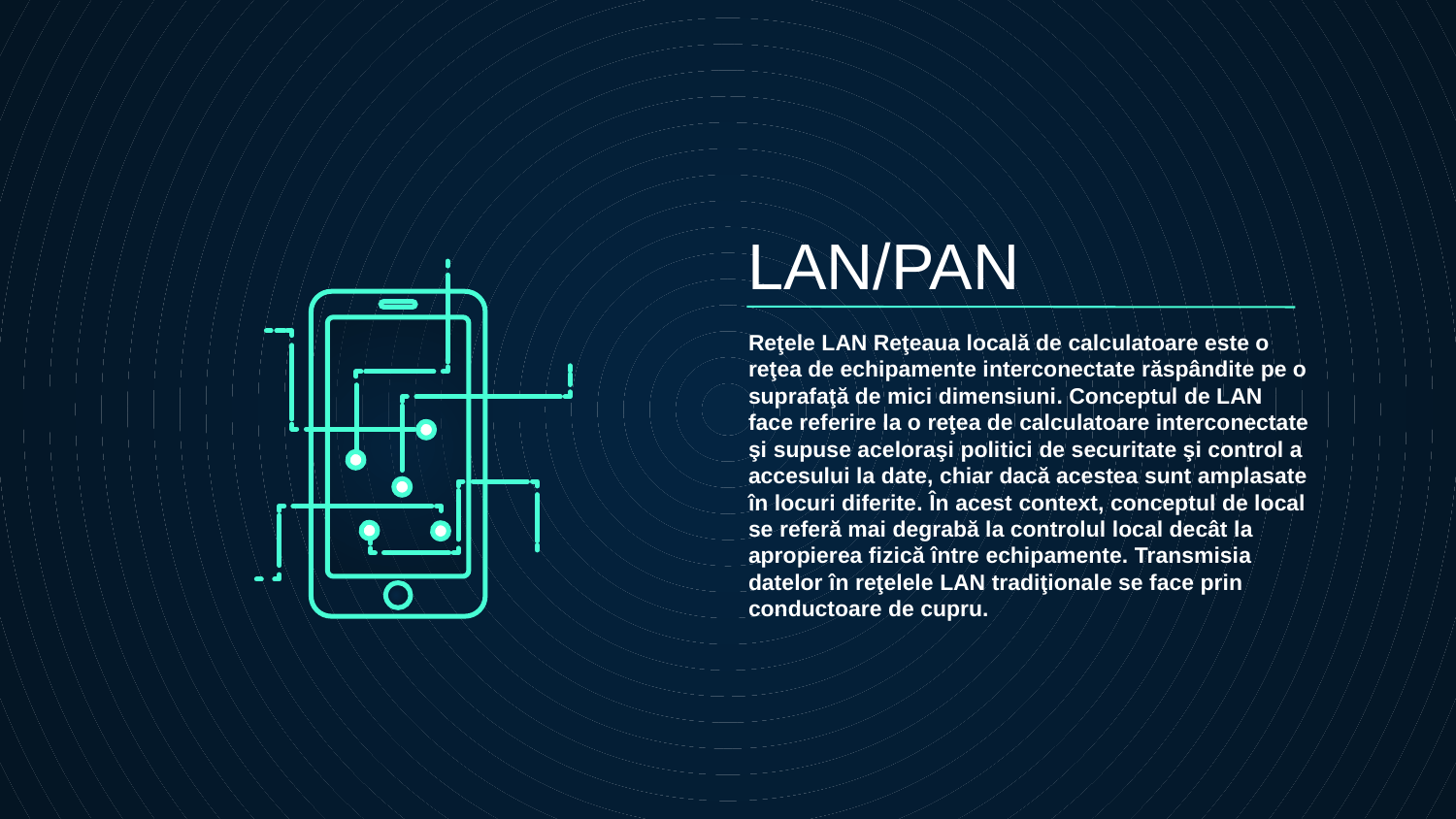

# LAN/PAN

Reţele LAN Reţeaua locală de calculatoare este o reţea de echipamente interconectate răspândite pe o suprafaţă de mici dimensiuni. Conceptul de LAN face referire la o reţea de calculatoare interconectate şi supuse aceloraşi politici de securitate şi control a accesului la date, chiar dacă acestea sunt amplasate în locuri diferite. În acest context, conceptul de local se referă mai degrabă la controlul local decât la apropierea fizică între echipamente. Transmisia datelor în reţelele LAN tradiţionale se face prin conductoare de cupru.